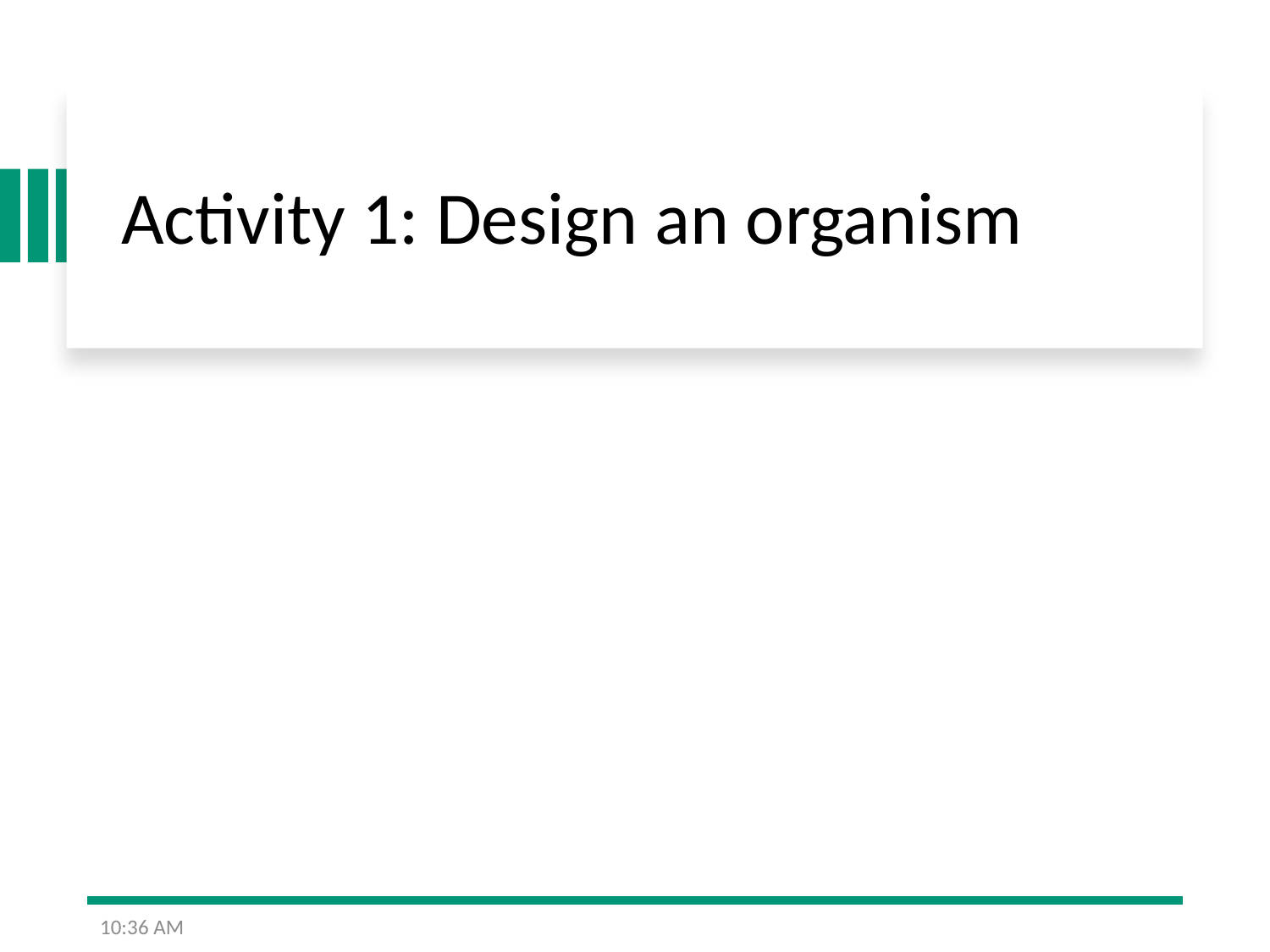

# Activity 1: Design an organism

10:36 AM